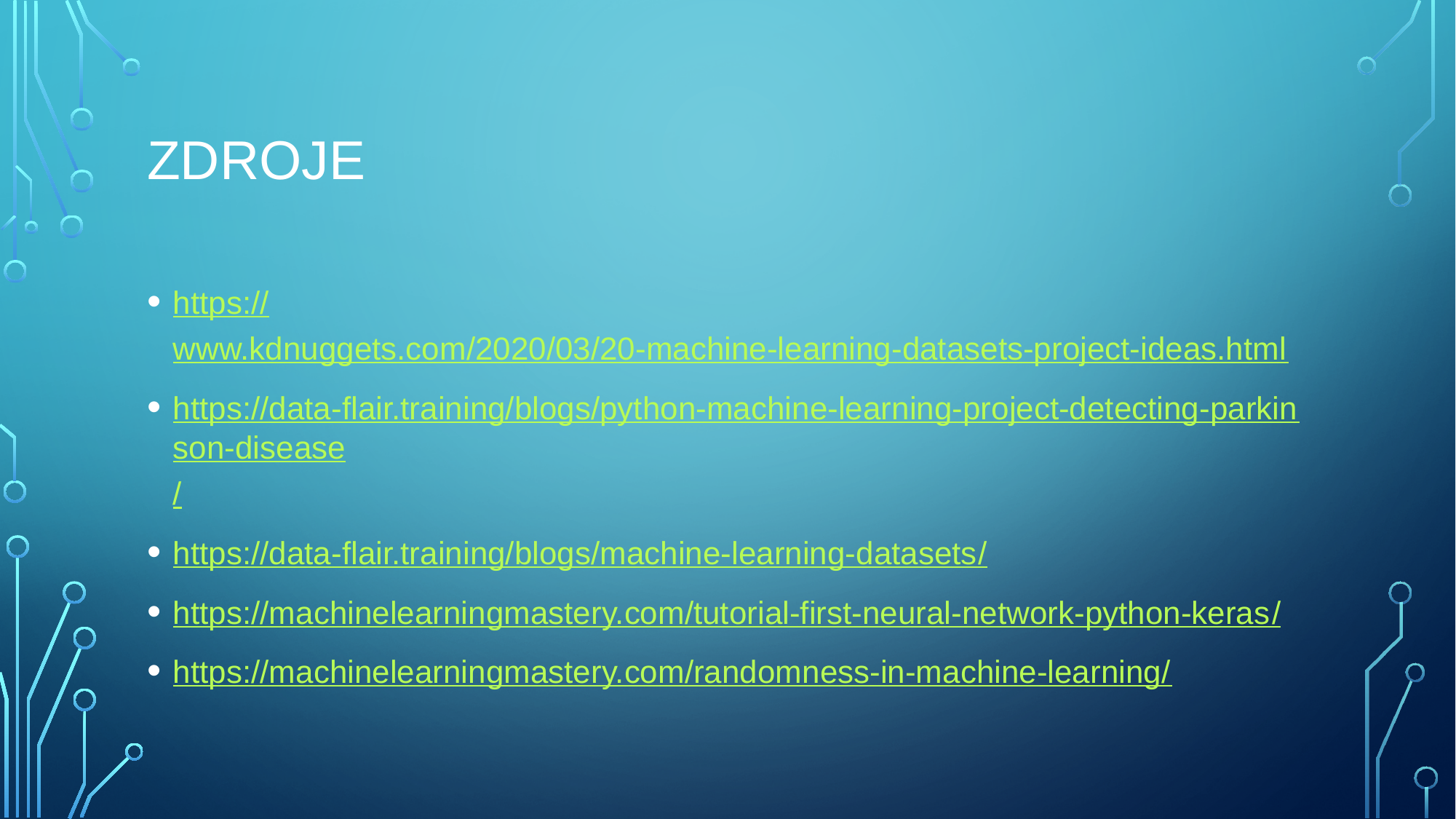

# Zdroje
https://www.kdnuggets.com/2020/03/20-machine-learning-datasets-project-ideas.html
https://data-flair.training/blogs/python-machine-learning-project-detecting-parkinson-disease/
https://data-flair.training/blogs/machine-learning-datasets/
https://machinelearningmastery.com/tutorial-first-neural-network-python-keras/
https://machinelearningmastery.com/randomness-in-machine-learning/